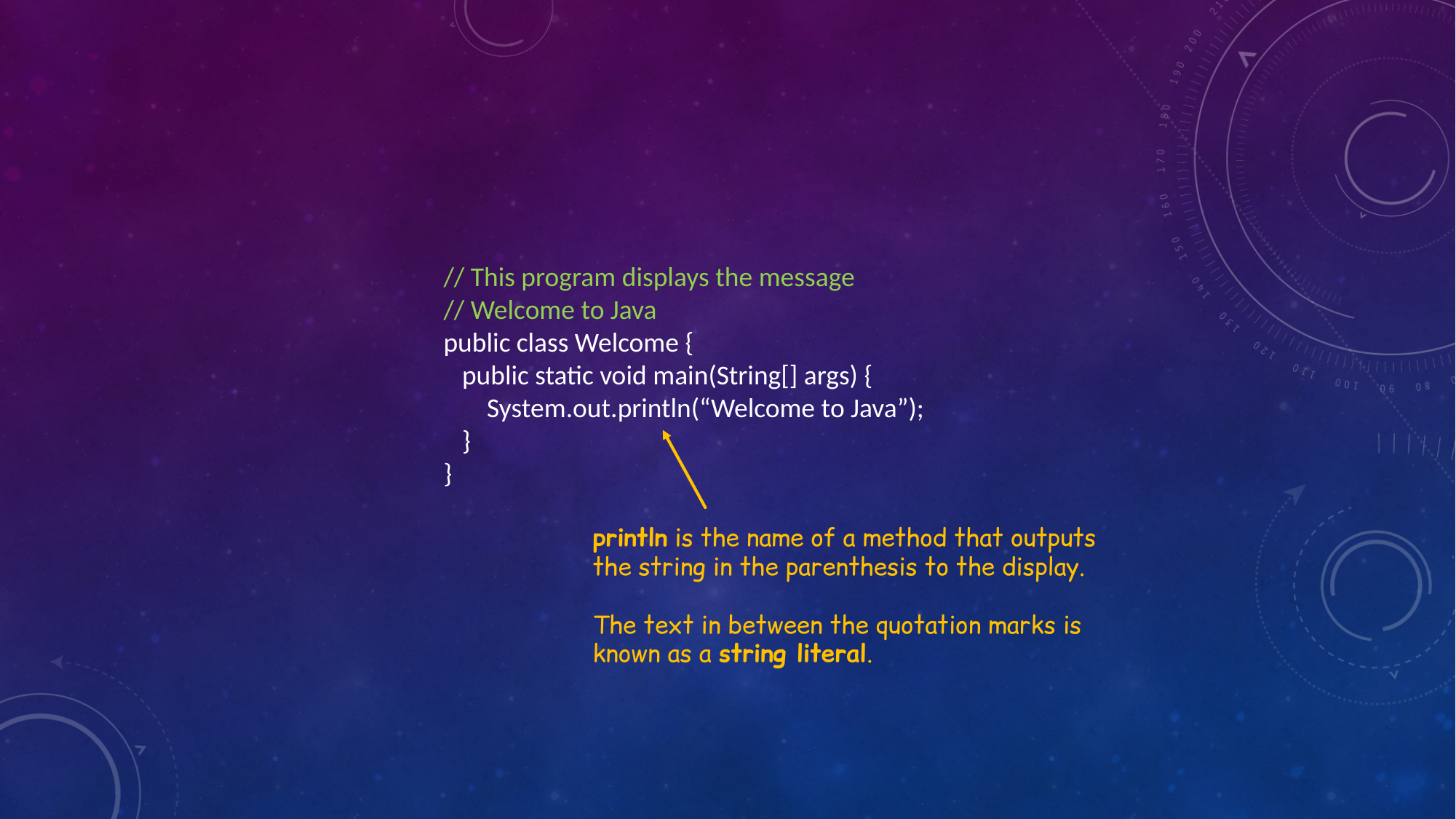

// This program displays the message
// Welcome to Java
public class Welcome {
   public static void main(String[] args) {
       System.out.println(“Welcome to Java”);
   }
}
println is the name of a method that outputs
the string in the parenthesis to the display.

The text in between the quotation marks is
known as a string literal.